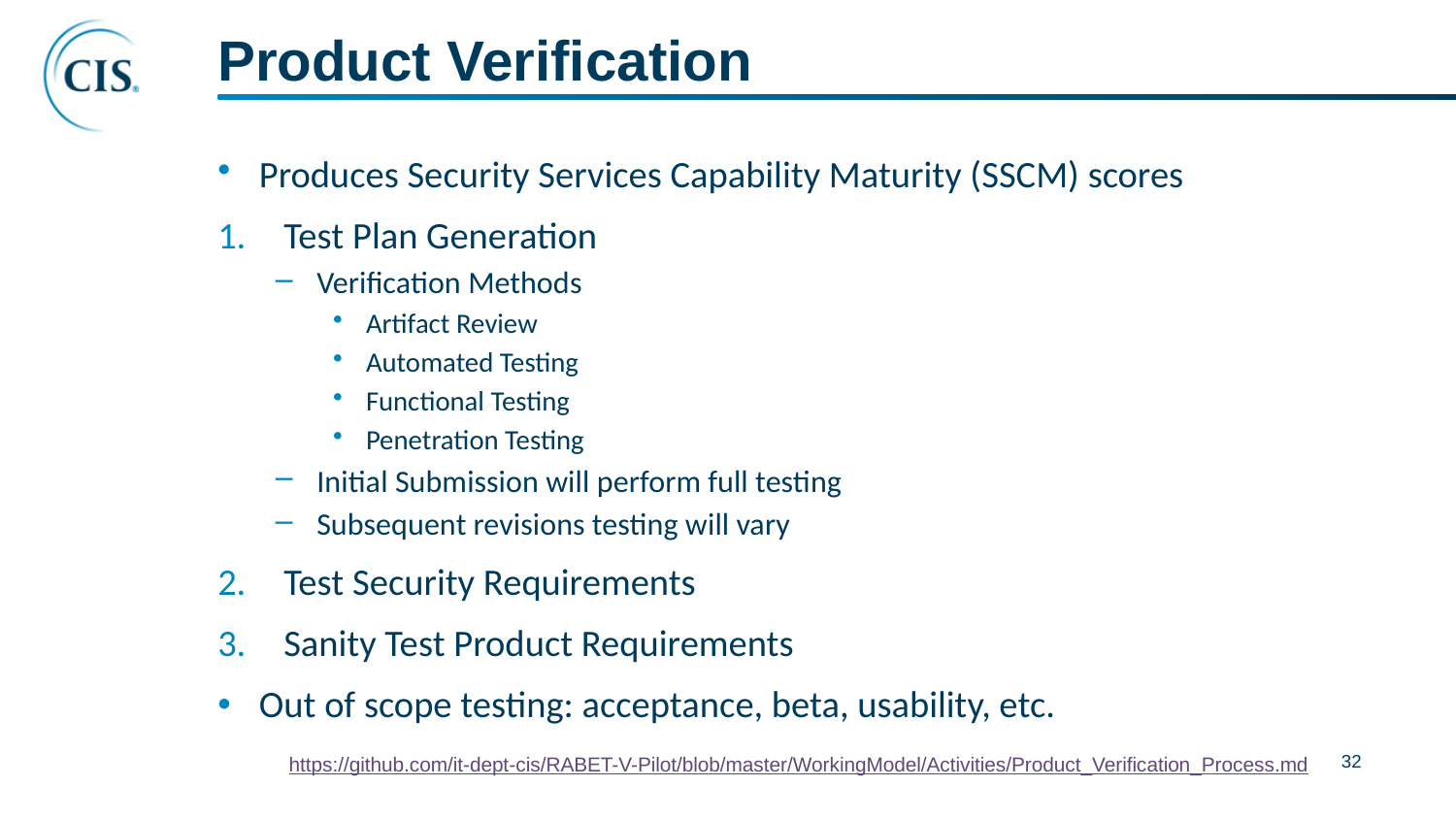

# Product Verification
Produces Security Services Capability Maturity (SSCM) scores
Test Plan Generation
Verification Methods
Artifact Review
Automated Testing
Functional Testing
Penetration Testing
Initial Submission will perform full testing
Subsequent revisions testing will vary
Test Security Requirements
Sanity Test Product Requirements
Out of scope testing: acceptance, beta, usability, etc.
https://github.com/it-dept-cis/RABET-V-Pilot/blob/master/WorkingModel/Activities/Product_Verification_Process.md